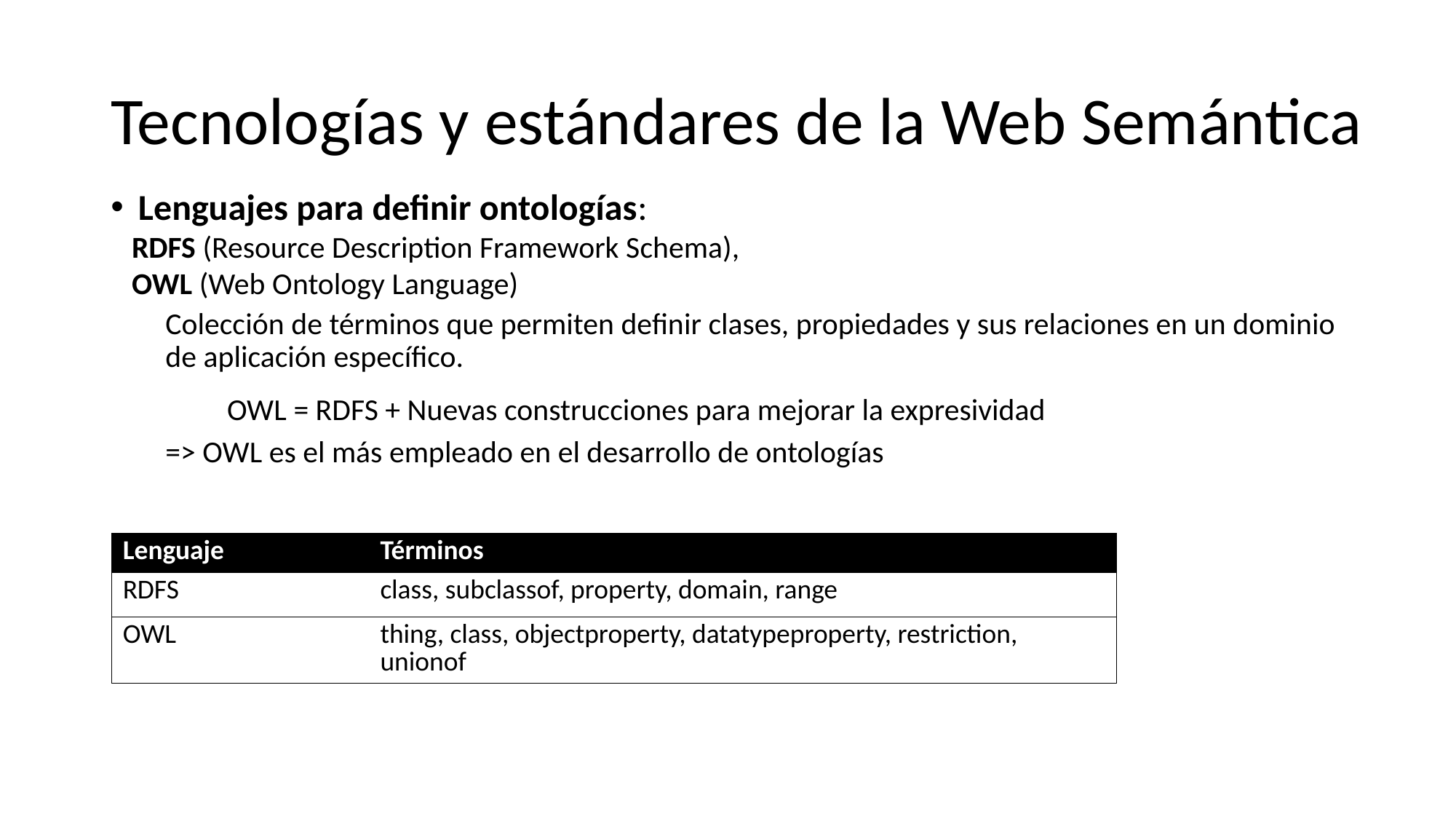

# Tecnologías y estándares de la Web Semántica
Lenguajes para definir ontologías:
   RDFS (Resource Description Framework Schema),
   OWL (Web Ontology Language)
Colección de términos que permiten definir clases, propiedades y sus relaciones en un dominio de aplicación específico.
	 OWL = RDFS + Nuevas construcciones para mejorar la expresividad
=> OWL es el más empleado en el desarrollo de ontologías

| Lenguaje | Términos |
| --- | --- |
| RDFS | class, subclassof, property, domain, range |
| OWL | thing, class, objectproperty, datatypeproperty, restriction, unionof |